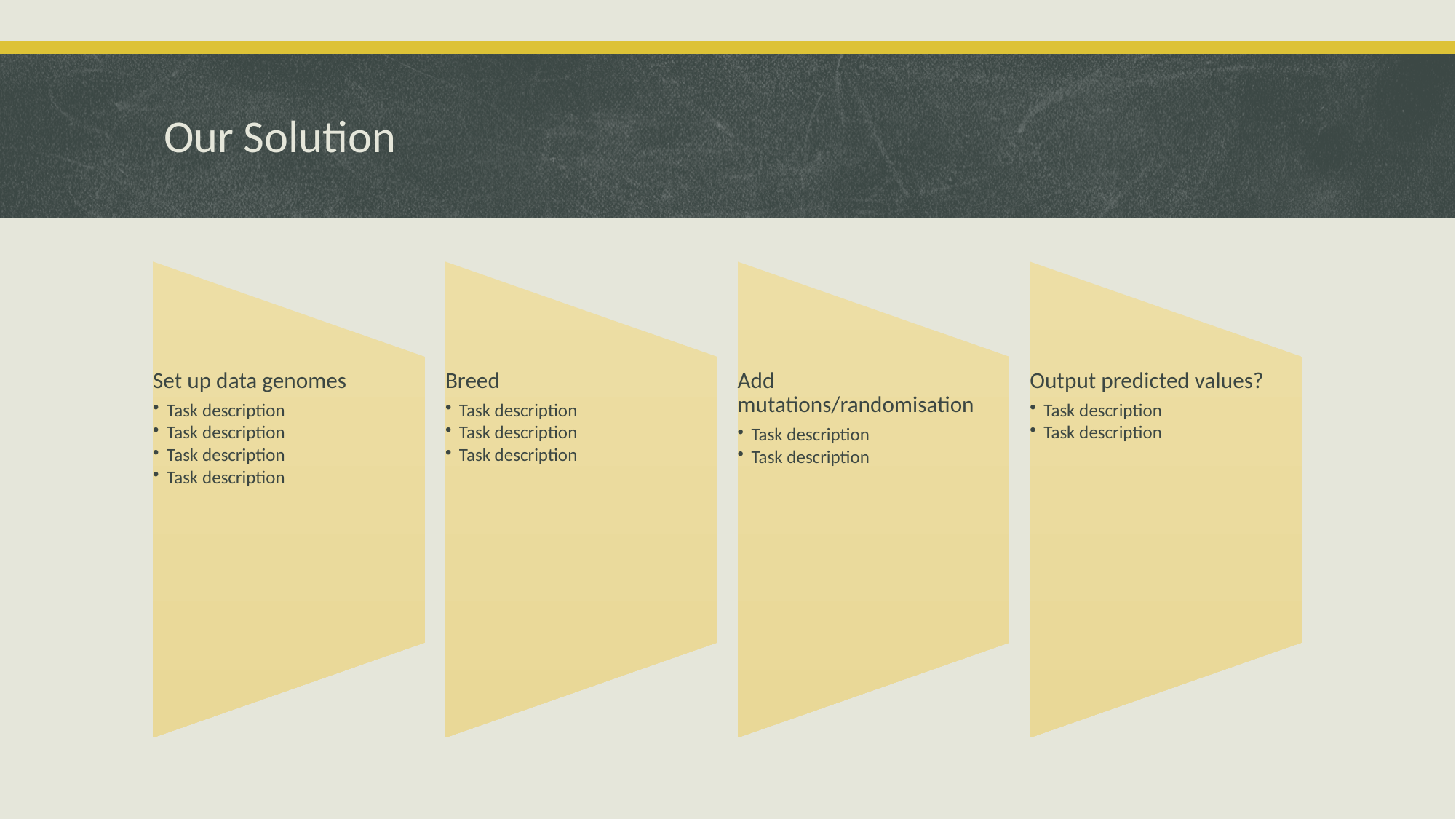

# Our Solution
Set up data genomes
Task description
Task description
Task description
Task description
Breed
Task description
Task description
Task description
Add mutations/randomisation
Task description
Task description
Output predicted values?
Task description
Task description